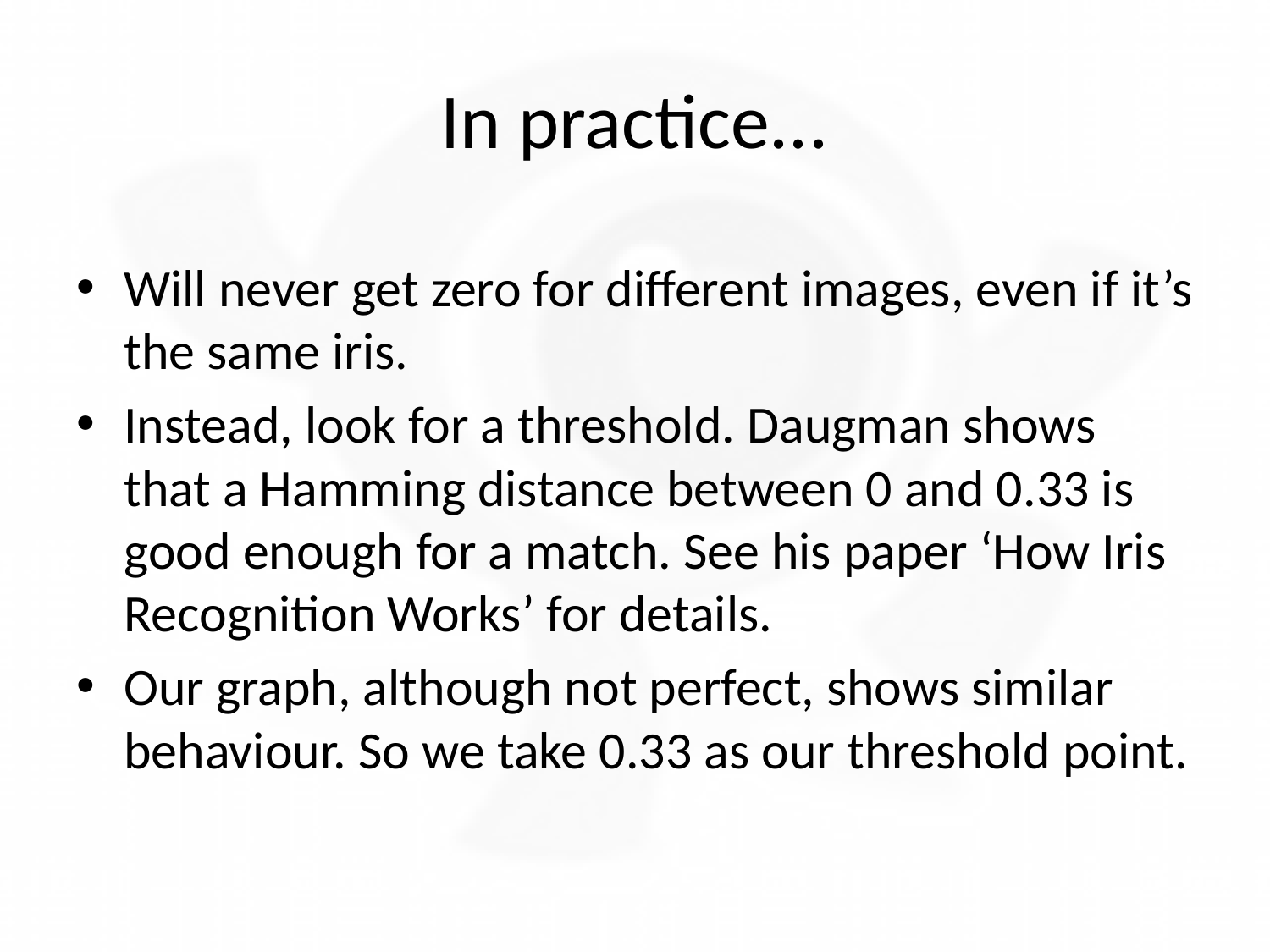

# In practice...
Will never get zero for different images, even if it’s the same iris.
Instead, look for a threshold. Daugman shows that a Hamming distance between 0 and 0.33 is good enough for a match. See his paper ‘How Iris Recognition Works’ for details.
Our graph, although not perfect, shows similar behaviour. So we take 0.33 as our threshold point.